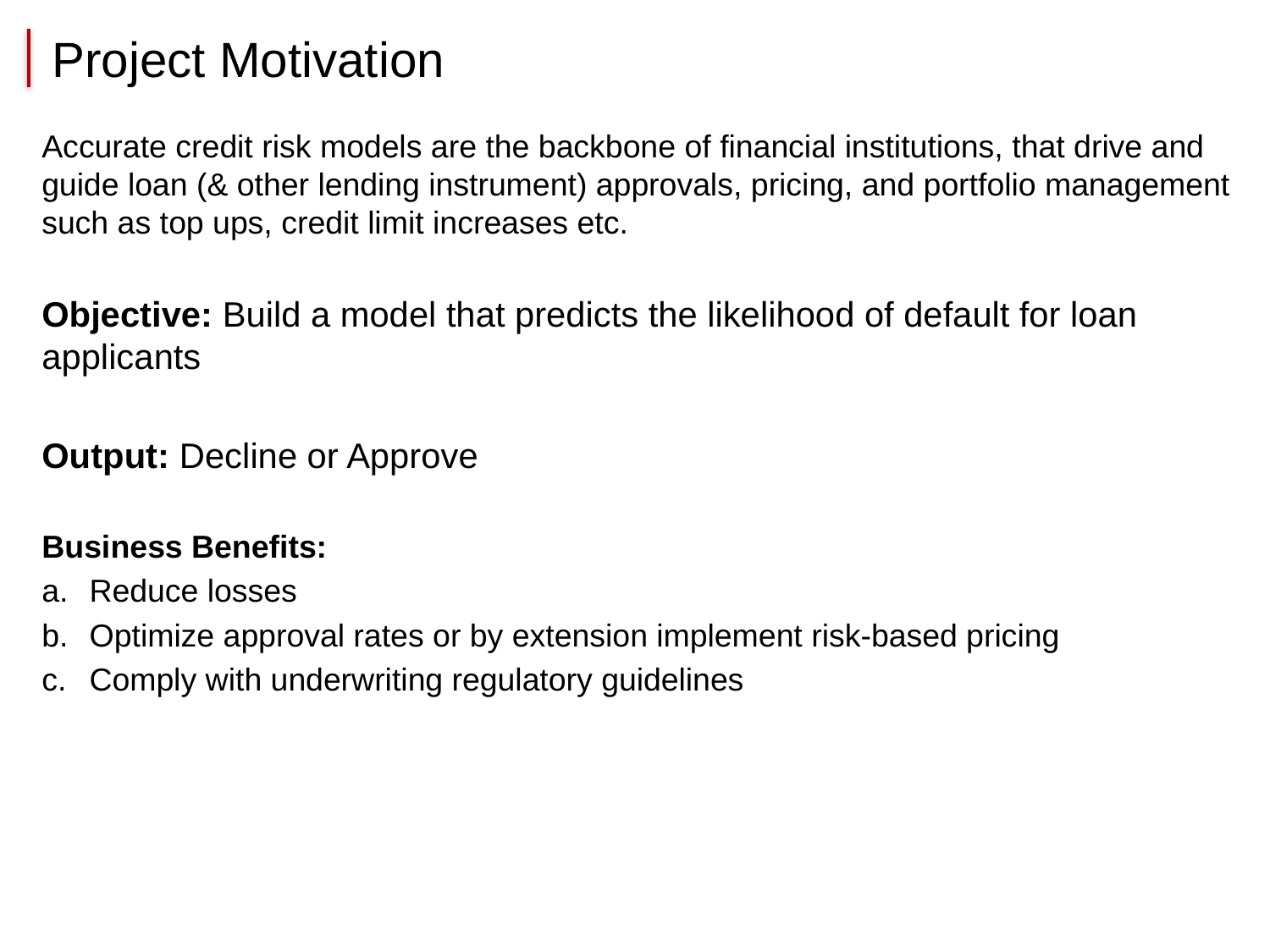

# Project Motivation
Accurate credit risk models are the backbone of financial institutions, that drive and guide loan (& other lending instrument) approvals, pricing, and portfolio management such as top ups, credit limit increases etc.

Objective: Build a model that predicts the likelihood of default for loan applicants

Output: Decline or Approve

Business Benefits:
Reduce losses
Optimize approval rates or by extension implement risk-based pricing
Comply with underwriting regulatory guidelines